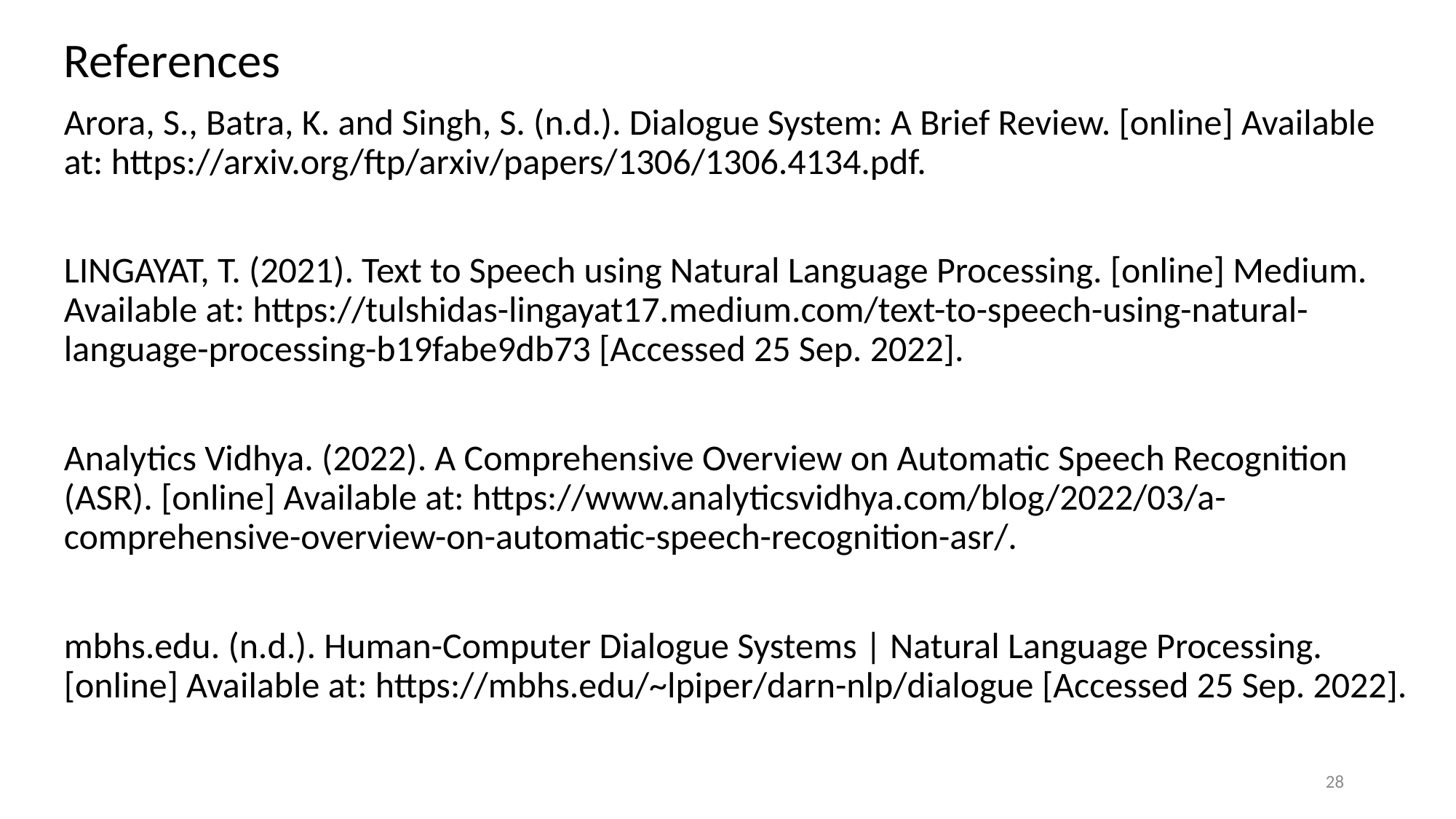

References
Arora, S., Batra, K. and Singh, S. (n.d.). Dialogue System: A Brief Review. [online] Available at: https://arxiv.org/ftp/arxiv/papers/1306/1306.4134.pdf.

LINGAYAT, T. (2021). Text to Speech using Natural Language Processing. [online] Medium. Available at: https://tulshidas-lingayat17.medium.com/text-to-speech-using-natural-language-processing-b19fabe9db73 [Accessed 25 Sep. 2022].

Analytics Vidhya. (2022). A Comprehensive Overview on Automatic Speech Recognition (ASR). [online] Available at: https://www.analyticsvidhya.com/blog/2022/03/a-comprehensive-overview-on-automatic-speech-recognition-asr/.

mbhs.edu. (n.d.). Human-Computer Dialogue Systems | Natural Language Processing. [online] Available at: https://mbhs.edu/~lpiper/darn-nlp/dialogue [Accessed 25 Sep. 2022].

28